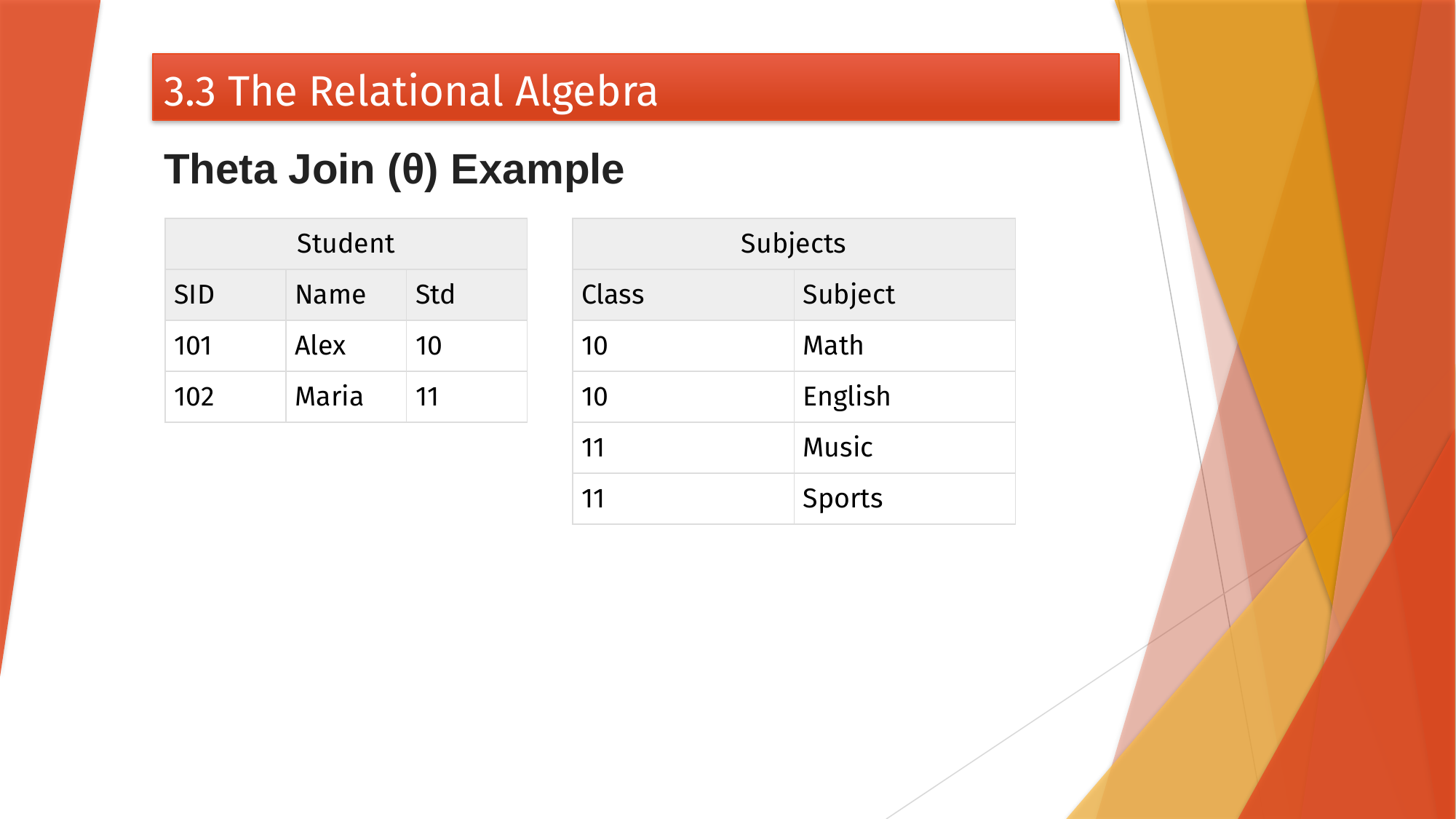

# 3.3 The Relational Algebra
Theta Join (θ) Example
| Student |  |  |
| --- | --- | --- |
| SID | Name | Std |
| 101 | Alex | 10 |
| 102 | Maria | 11 |
| Subjects |  |
| --- | --- |
| Class | Subject |
| 10 | Math |
| 10 | English |
| 11 | Music |
| 11 | Sports |